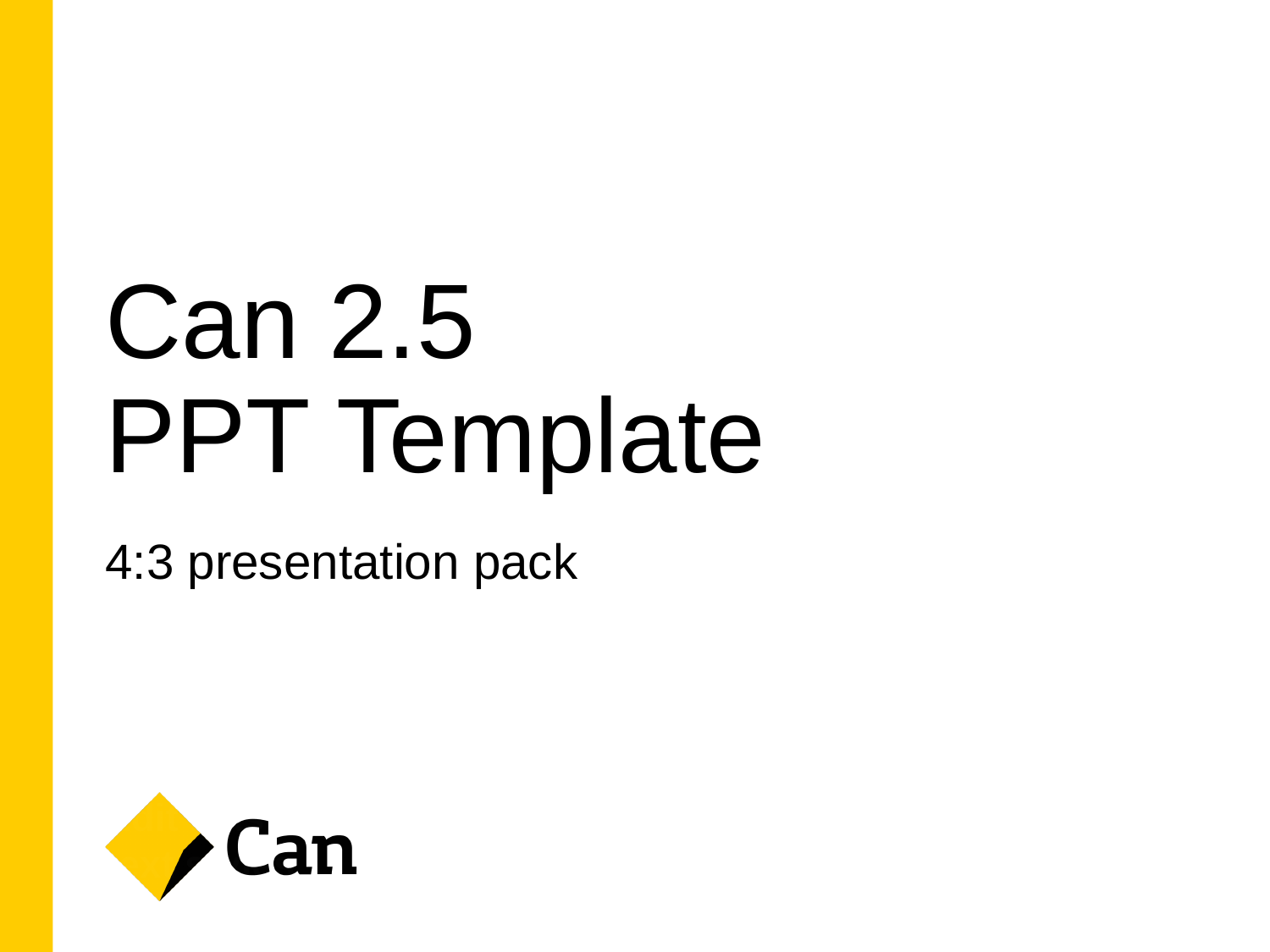

# Can 2.5 PPT Template
4:3 presentation pack
Edit Master text styles